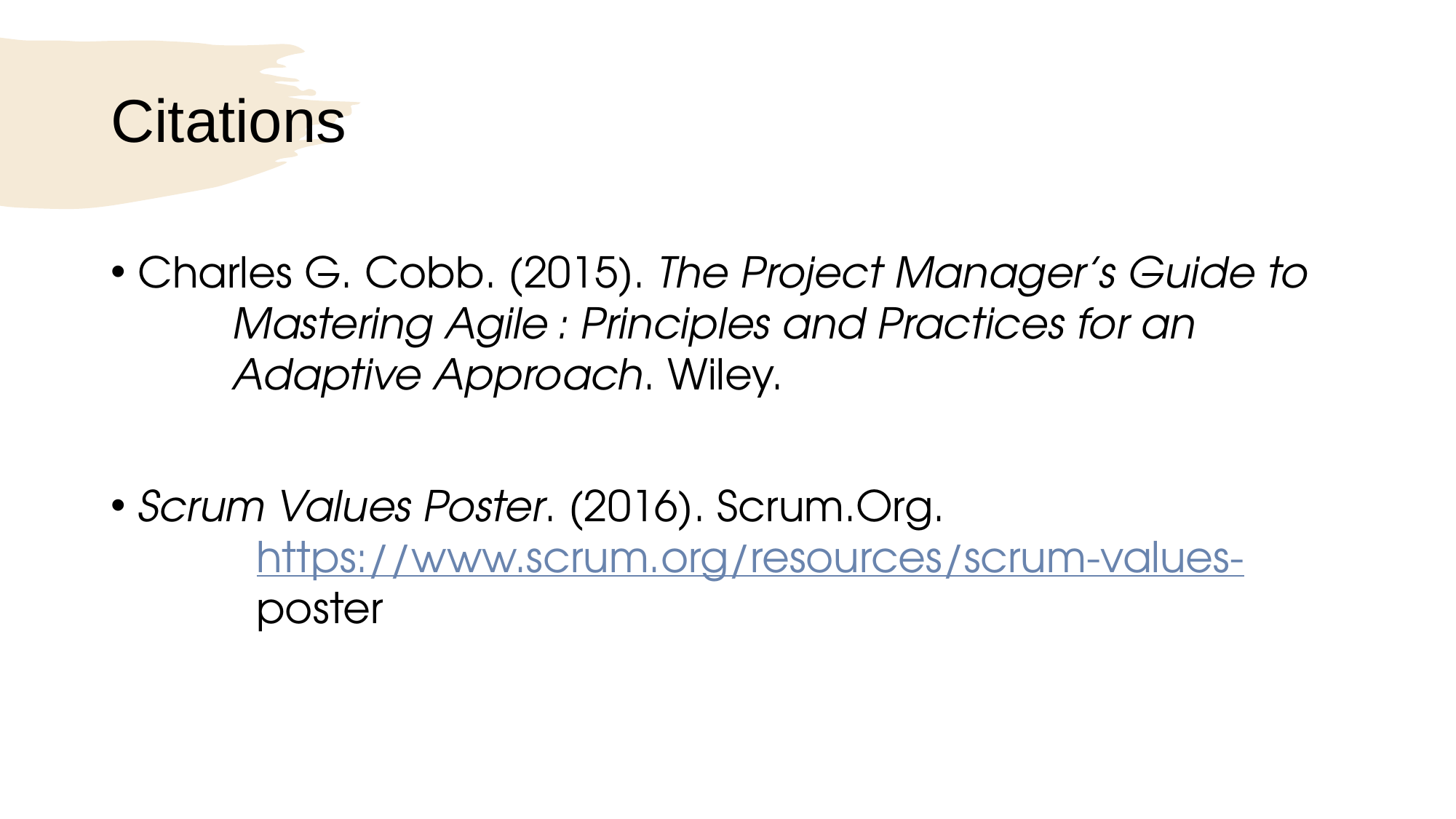

# Citations
Charles G. Cobb. (2015). The Project Manager’s Guide to            Mastering Agile : Principles and Practices for an                    Adaptive Approach. Wiley.

Scrum Values Poster. (2016). Scrum.Org.                                            https://www.scrum.org/resources/scrum-values-                  poster